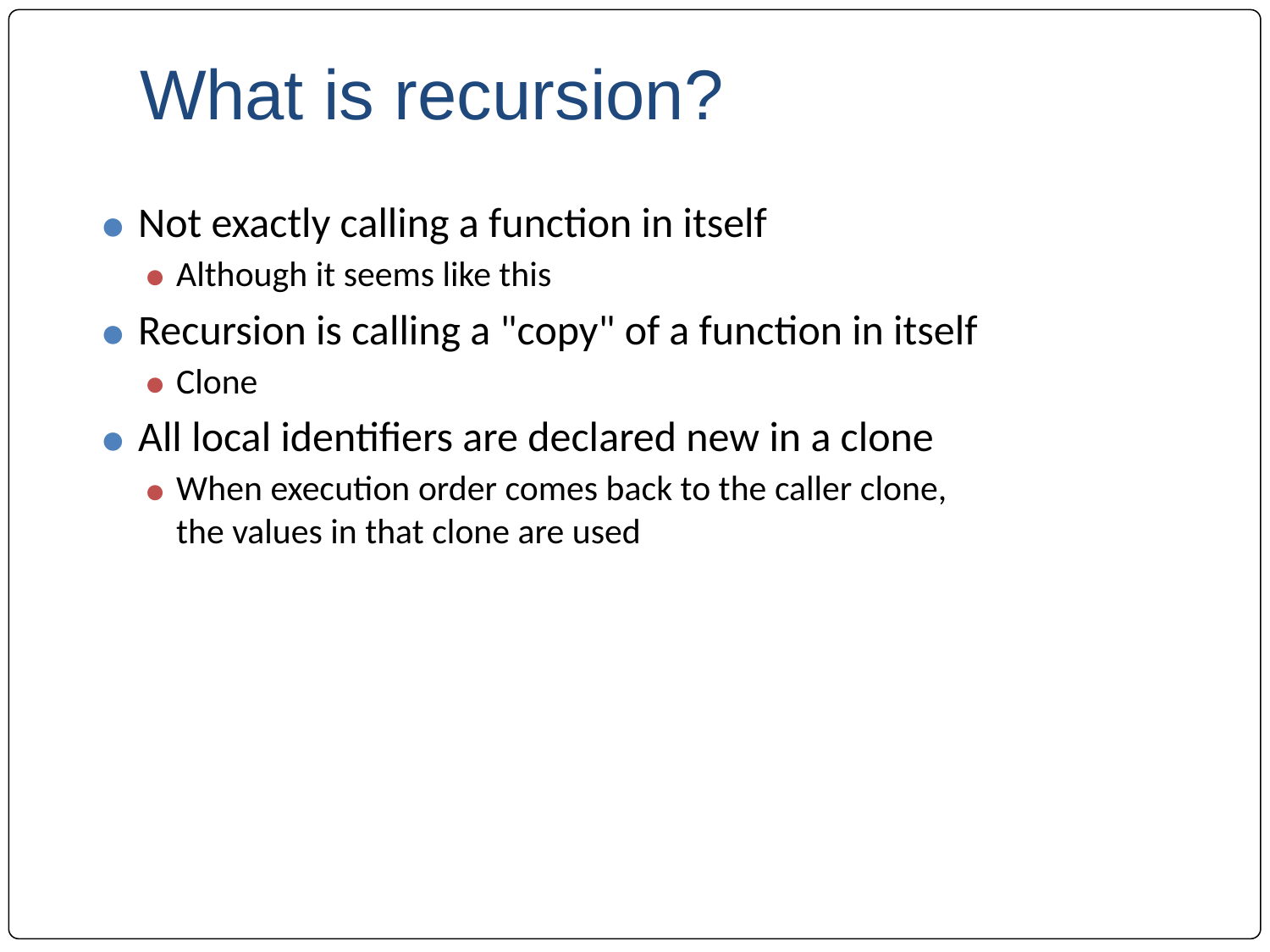

# What is recursion?
Not exactly calling a function in itself
Although it seems like this
Recursion is calling a "copy" of a function in itself
Clone
All local identifiers are declared new in a clone
When execution order comes back to the caller clone,
the values in that clone are used